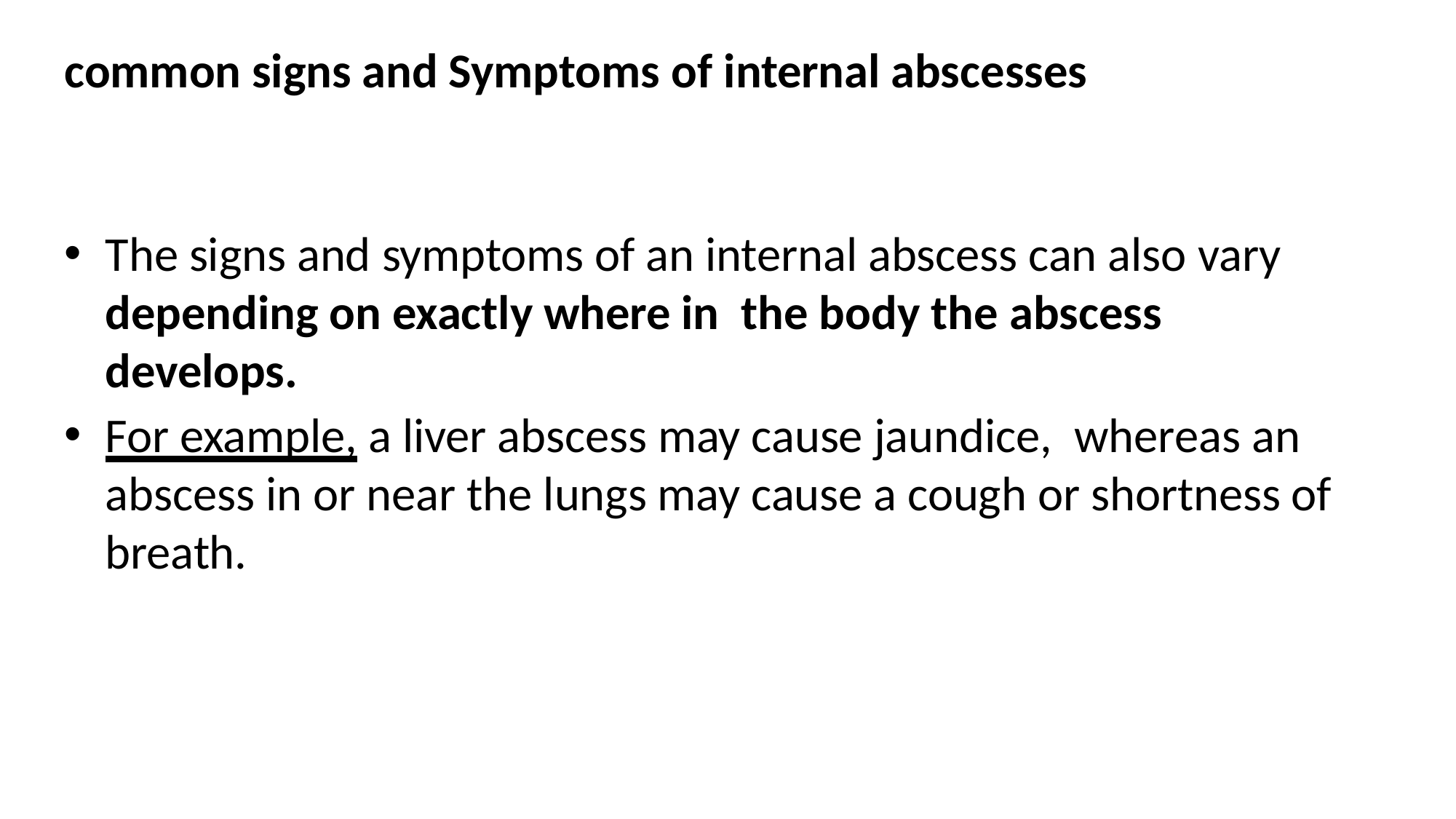

common signs and Symptoms of internal abscesses

The signs and symptoms of an internal abscess can also vary depending on exactly where in  the body the abscess develops.
For example, a liver abscess may cause jaundice,  whereas an abscess in or near the lungs may cause a cough or shortness of breath.